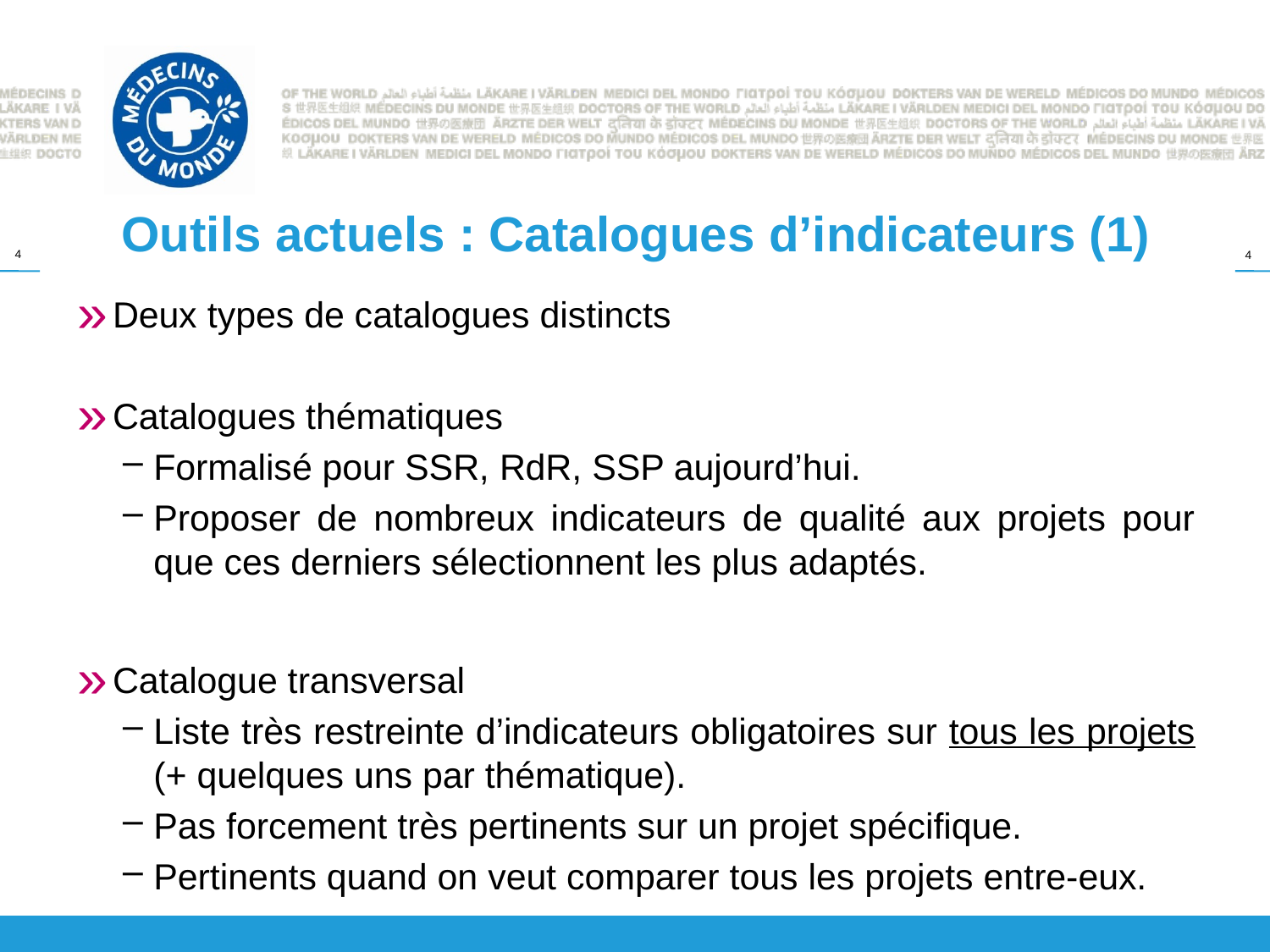

# Outils actuels : Catalogues d’indicateurs (1)
Deux types de catalogues distincts

Catalogues thématiques
Formalisé pour SSR, RdR, SSP aujourd’hui.
Proposer de nombreux indicateurs de qualité aux projets pour que ces derniers sélectionnent les plus adaptés.

Catalogue transversal
Liste très restreinte d’indicateurs obligatoires sur tous les projets (+ quelques uns par thématique).
Pas forcement très pertinents sur un projet spécifique.
Pertinents quand on veut comparer tous les projets entre-eux.